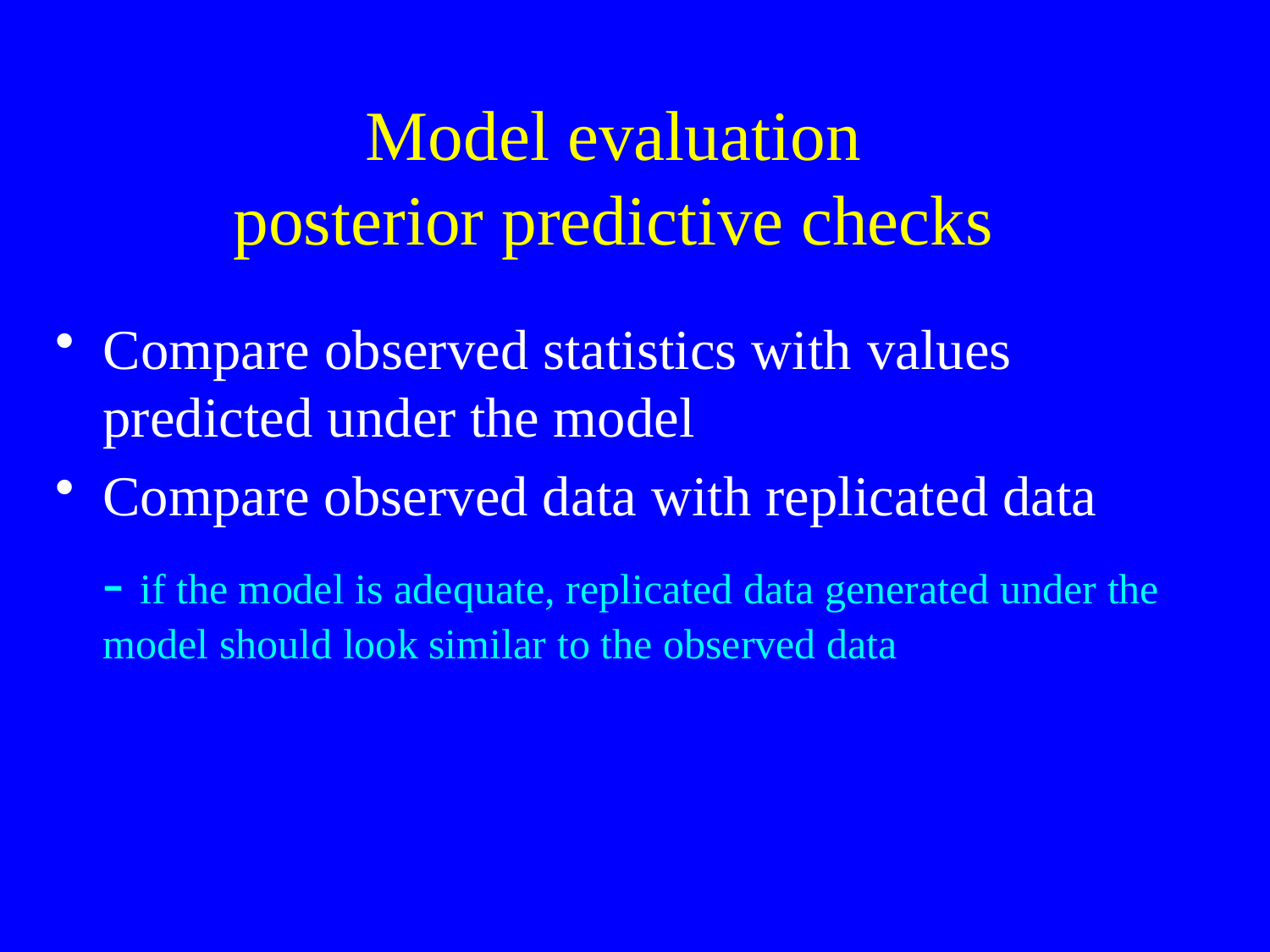

# Model evaluation posterior predictive checks
Compare observed statistics with values predicted under the model
Compare observed data with replicated data
	- if the model is adequate, replicated data generated under the model should look similar to the observed data